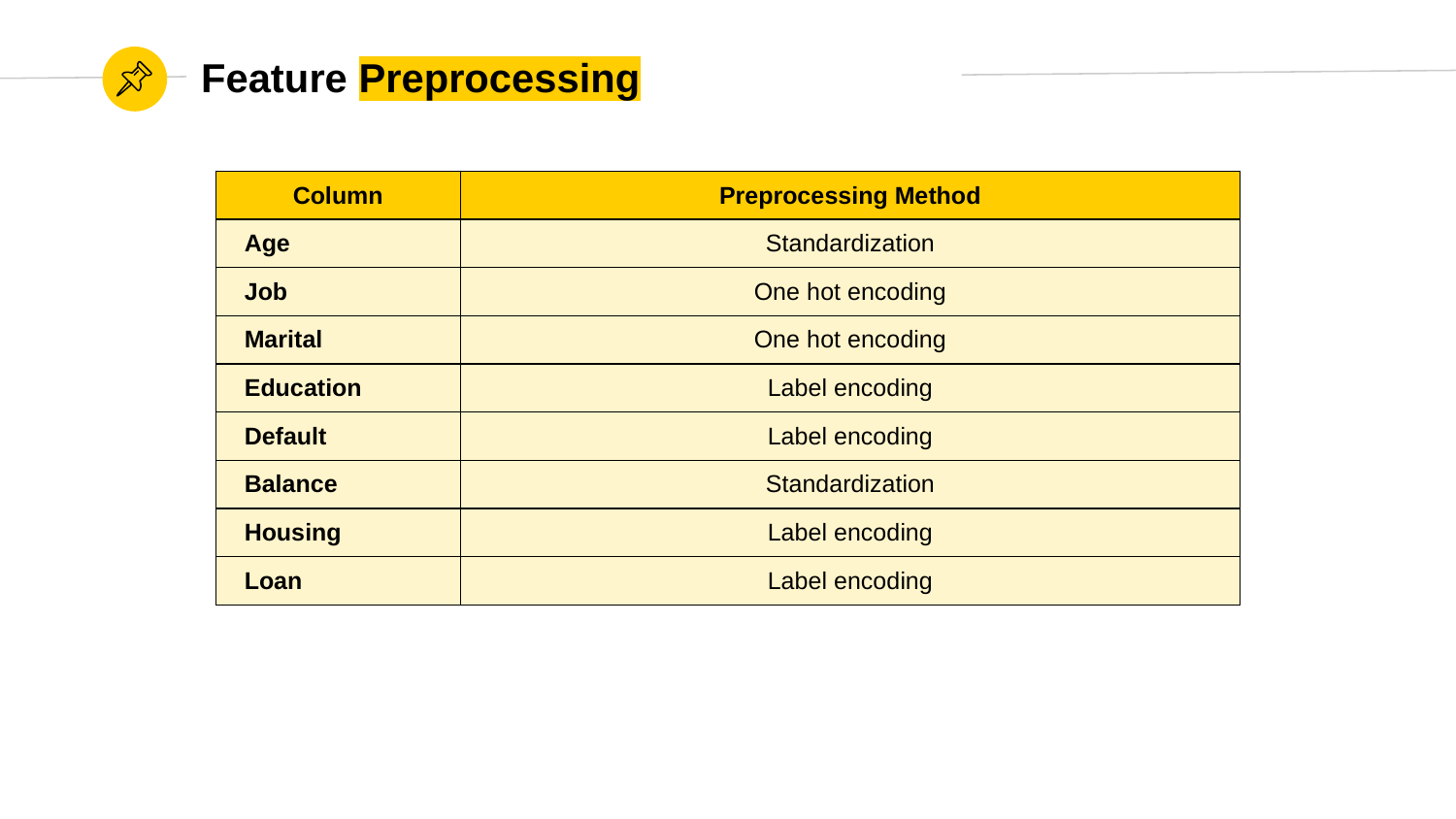

Feature Preprocessing

| Column | Preprocessing Method |
| --- | --- |
| Age | Standardization |
| Job | One hot encoding |
| Marital | One hot encoding |
| Education | Label encoding |
| Default | Label encoding |
| Balance | Standardization |
| Housing | Label encoding |
| Loan | Label encoding |